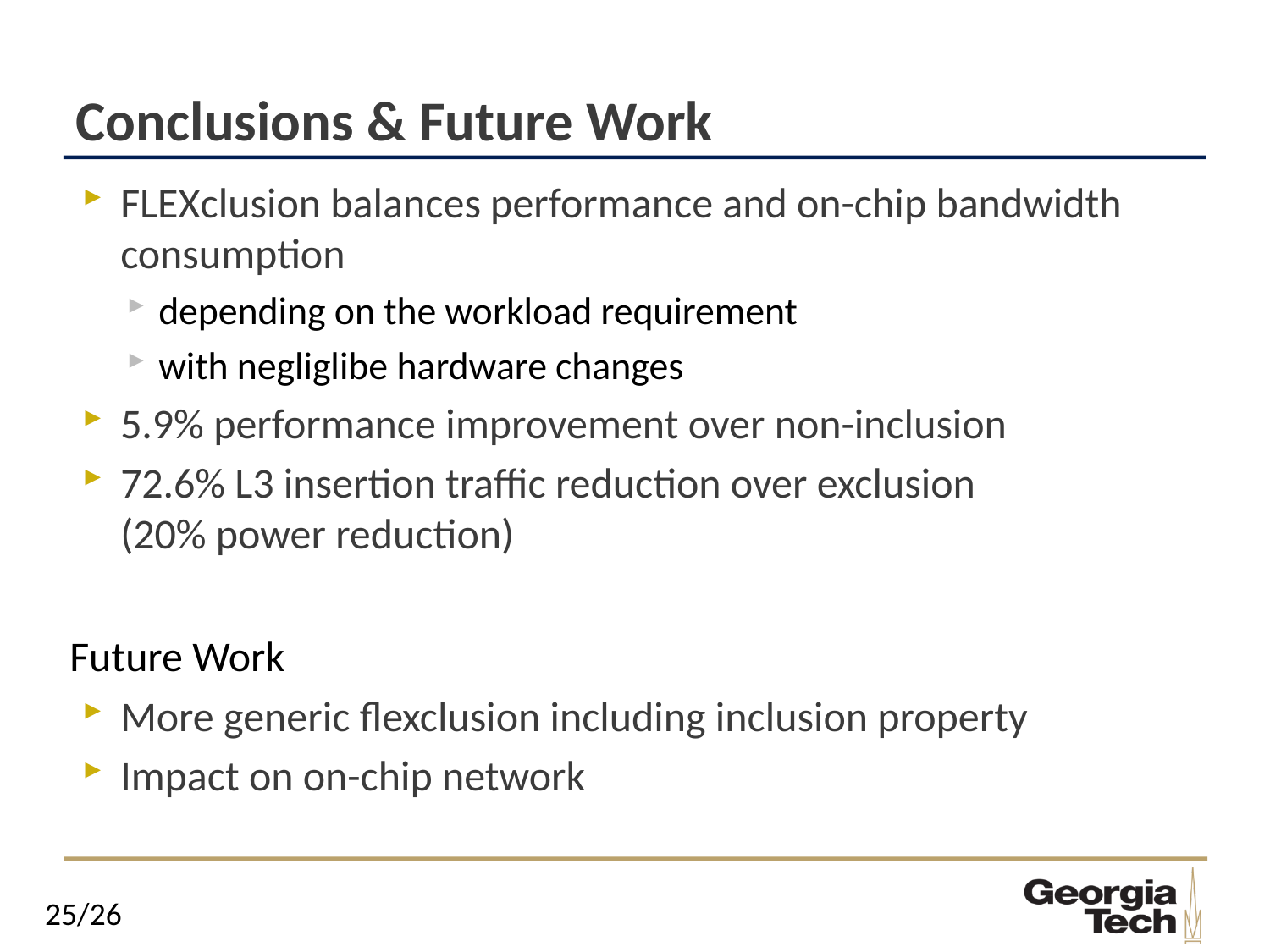

# Conclusions & Future Work
FLEXclusion balances performance and on-chip bandwidth consumption
depending on the workload requirement
with negliglibe hardware changes
5.9% performance improvement over non-inclusion
72.6% L3 insertion traffic reduction over exclusion               (20% power reduction)

Future Work
More generic flexclusion including inclusion property
Impact on on-chip network